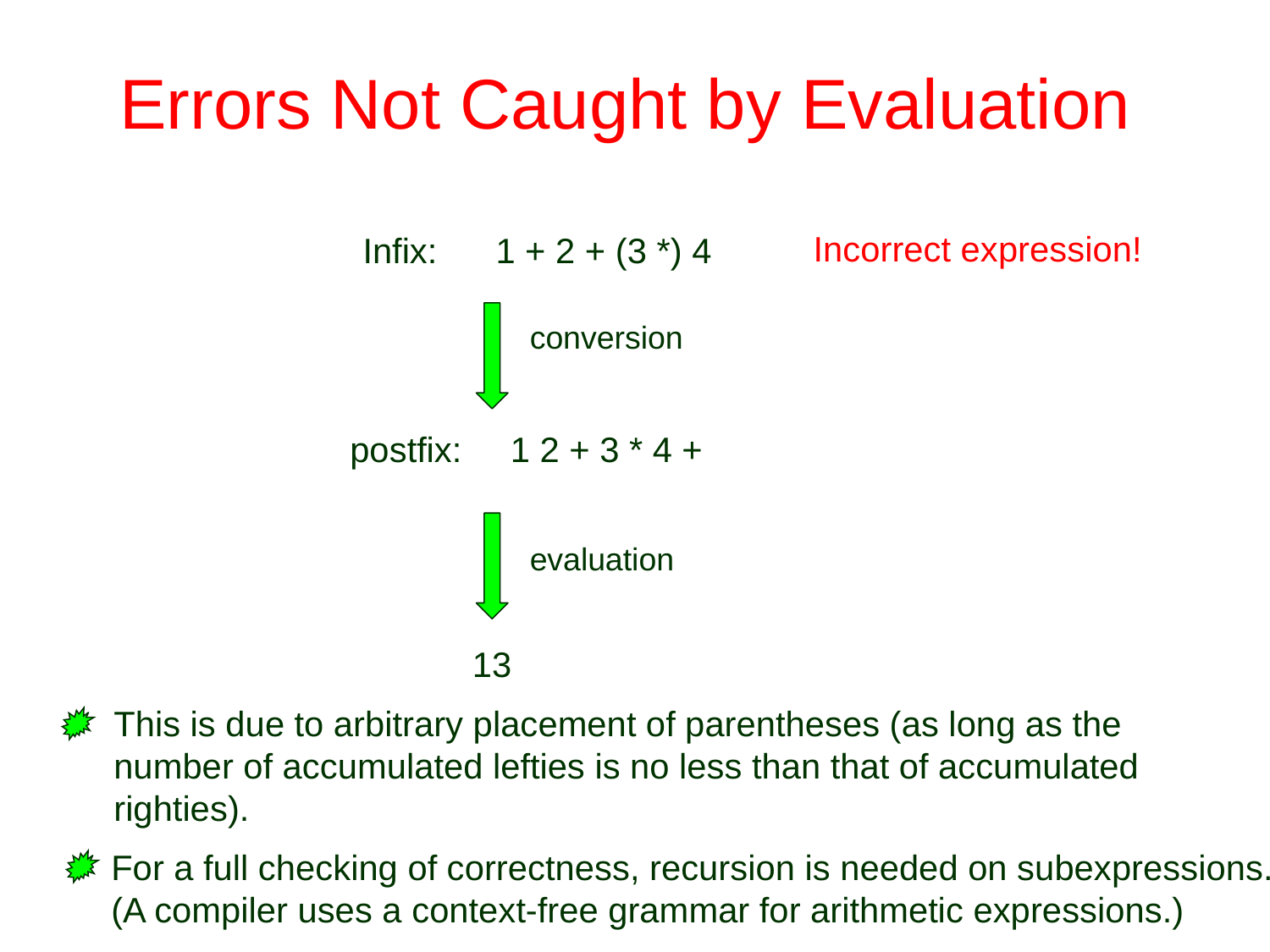

# Errors Not Caught by Evaluation

Incorrect expression!
Infix:      1 + 2 + (3 *) 4

conversion
postfix:     1 2 + 3 * 4 +

evaluation
13
This is due to arbitrary placement of parentheses (as long as the
number of accumulated lefties is no less than that of accumulated
righties).

For a full checking of correctness, recursion is needed on subexpressions.
(A compiler uses a context-free grammar for arithmetic expressions.)